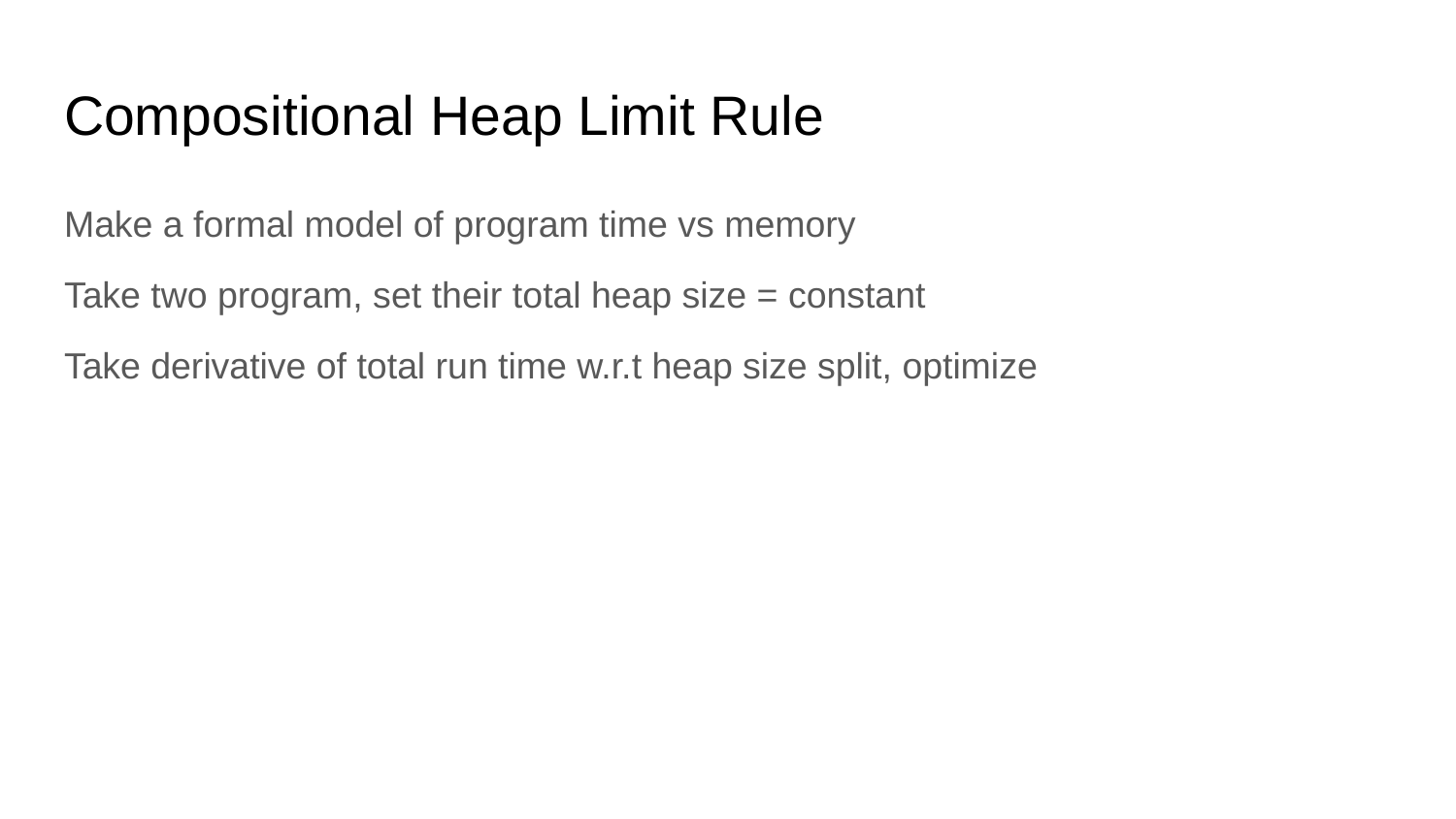

# Compositional Heap Limit Rule
Make a formal model of program time vs memory
Take two program, set their total heap size = constant
Take derivative of total run time w.r.t heap size split, optimize